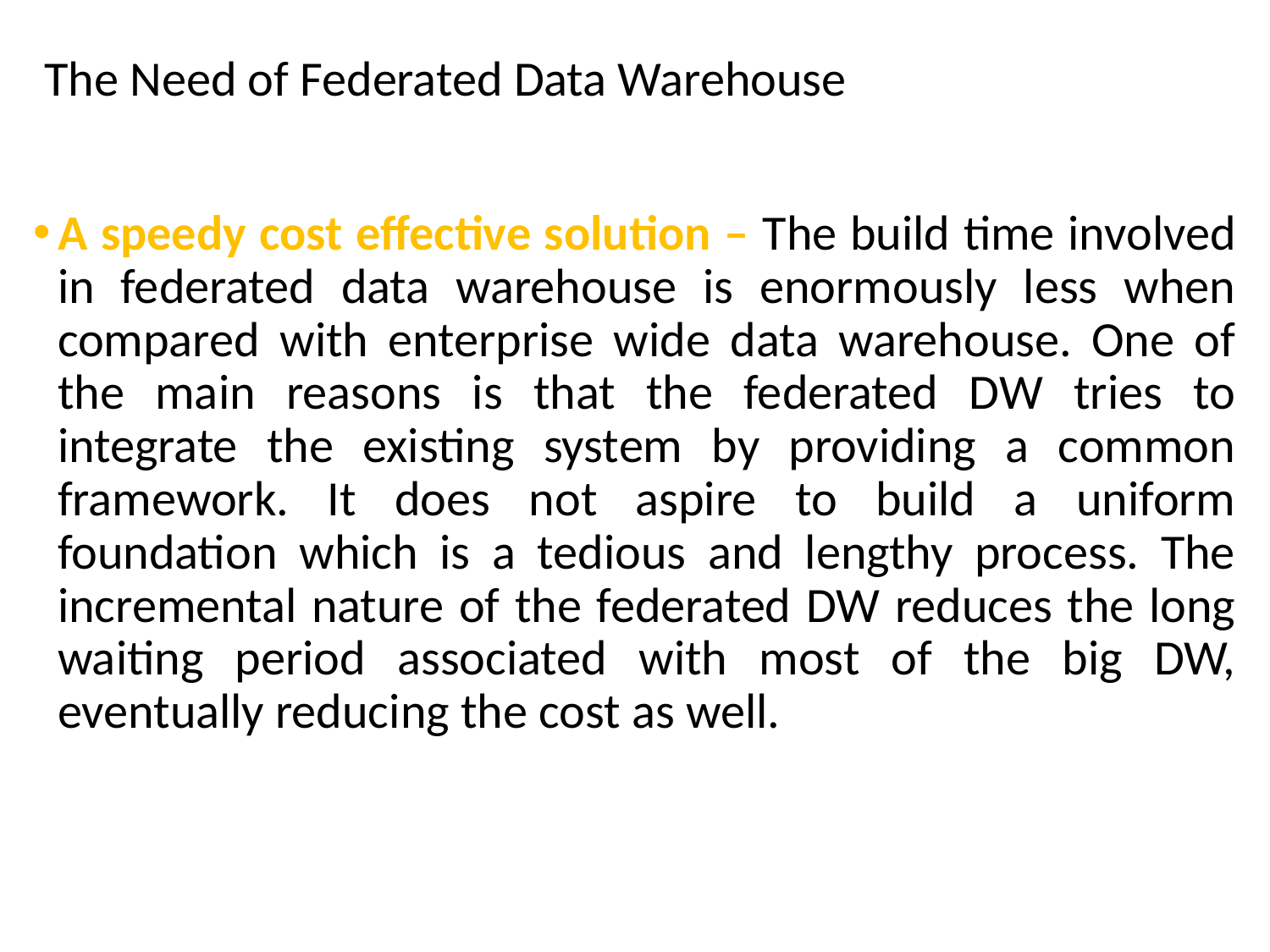

# The Need of Federated Data Warehouse
A speedy cost effective solution – The build time involved in federated data warehouse is enormously less when compared with enterprise wide data warehouse. One of the main reasons is that the federated DW tries to integrate the existing system by providing a common framework. It does not aspire to build a uniform foundation which is a tedious and lengthy process. The incremental nature of the federated DW reduces the long waiting period associated with most of the big DW, eventually reducing the cost as well.